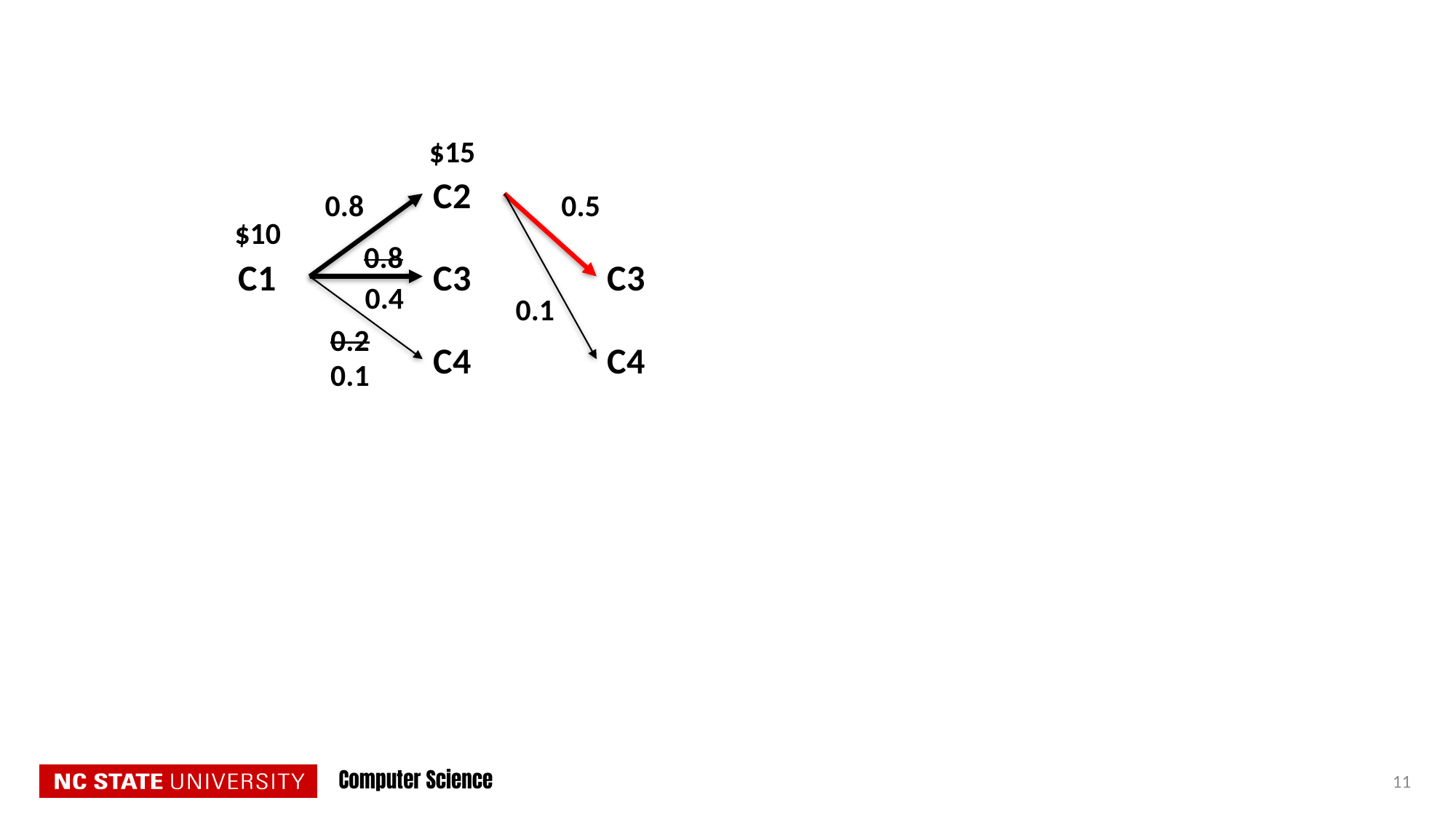

$15
C2
0.8
0.5
0.8
C1
C3
C3
0.1
0.2
C4
C4
$10
0.4
0.1
11